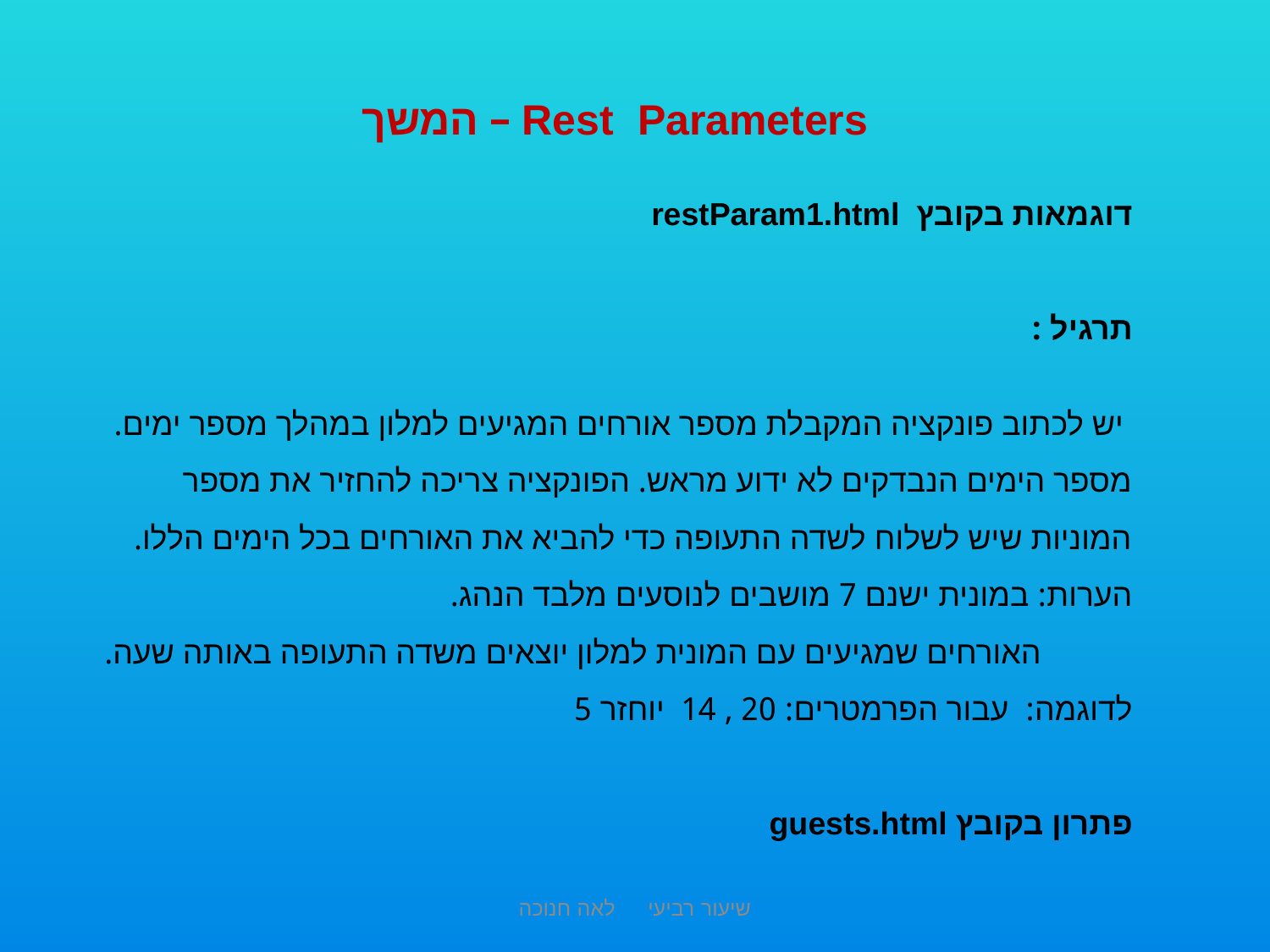

Rest  Parameters – המשך

דוגמאות בקובץ  restParam1.html

תרגיל :

 יש לכתוב פונקציה המקבלת מספר אורחים המגיעים למלון במהלך מספר ימים. מספר הימים הנבדקים לא ידוע מראש. הפונקציה צריכה להחזיר את מספר המוניות שיש לשלוח לשדה התעופה כדי להביא את האורחים בכל הימים הללו.
הערות: במונית ישנם 7 מושבים לנוסעים מלבד הנהג.
           האורחים שמגיעים עם המונית למלון יוצאים משדה התעופה באותה שעה.
לדוגמה:  עבור הפרמטרים: 20 , 14  יוחזר 5

פתרון בקובץ guests.html
שיעור רביעי     לאה חנוכה